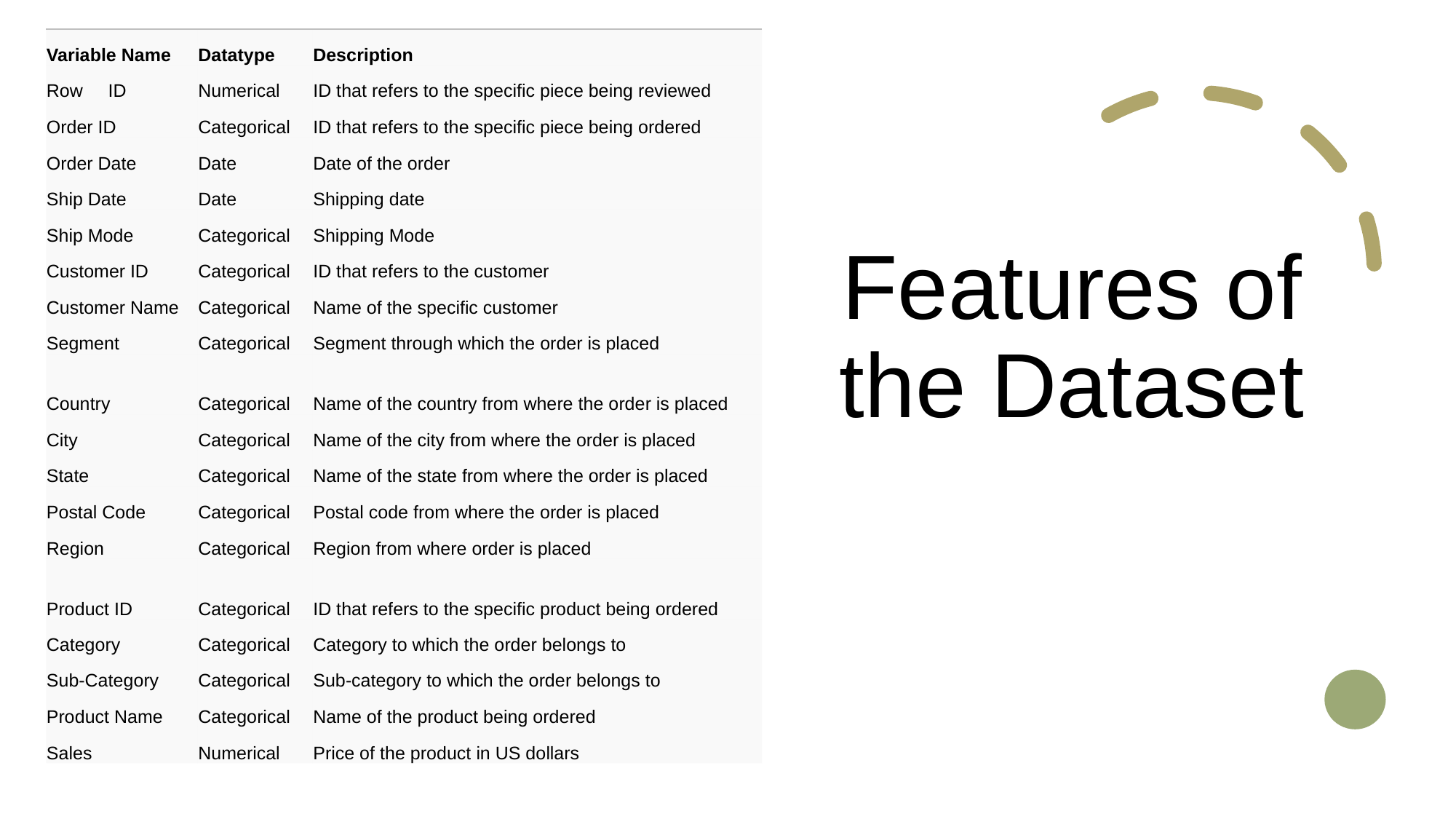

| Variable Name | Datatype | Description |
| --- | --- | --- |
| Row ID | Numerical | ID that refers to the specific piece being reviewed |
| Order ID | Categorical | ID that refers to the specific piece being ordered |
| Order Date | Date | Date of the order |
| Ship Date | Date | Shipping date |
| Ship Mode | Categorical | Shipping Mode |
| Customer ID | Categorical | ID that refers to the customer |
| Customer Name | Categorical | Name of the specific customer |
| Segment | Categorical | Segment through which the order is placed |
| Country | Categorical | Name of the country from where the order is placed |
| City | Categorical | Name of the city from where the order is placed |
| State | Categorical | Name of the state from where the order is placed |
| Postal Code | Categorical | Postal code from where the order is placed |
| Region | Categorical | Region from where order is placed |
| Product ID | Categorical | ID that refers to the specific product being ordered |
| Category | Categorical | Category to which the order belongs to |
| Sub-Category | Categorical | Sub-category to which the order belongs to |
| Product Name | Categorical | Name of the product being ordered |
| Sales | Numerical | Price of the product in US dollars |

# Features of the Dataset